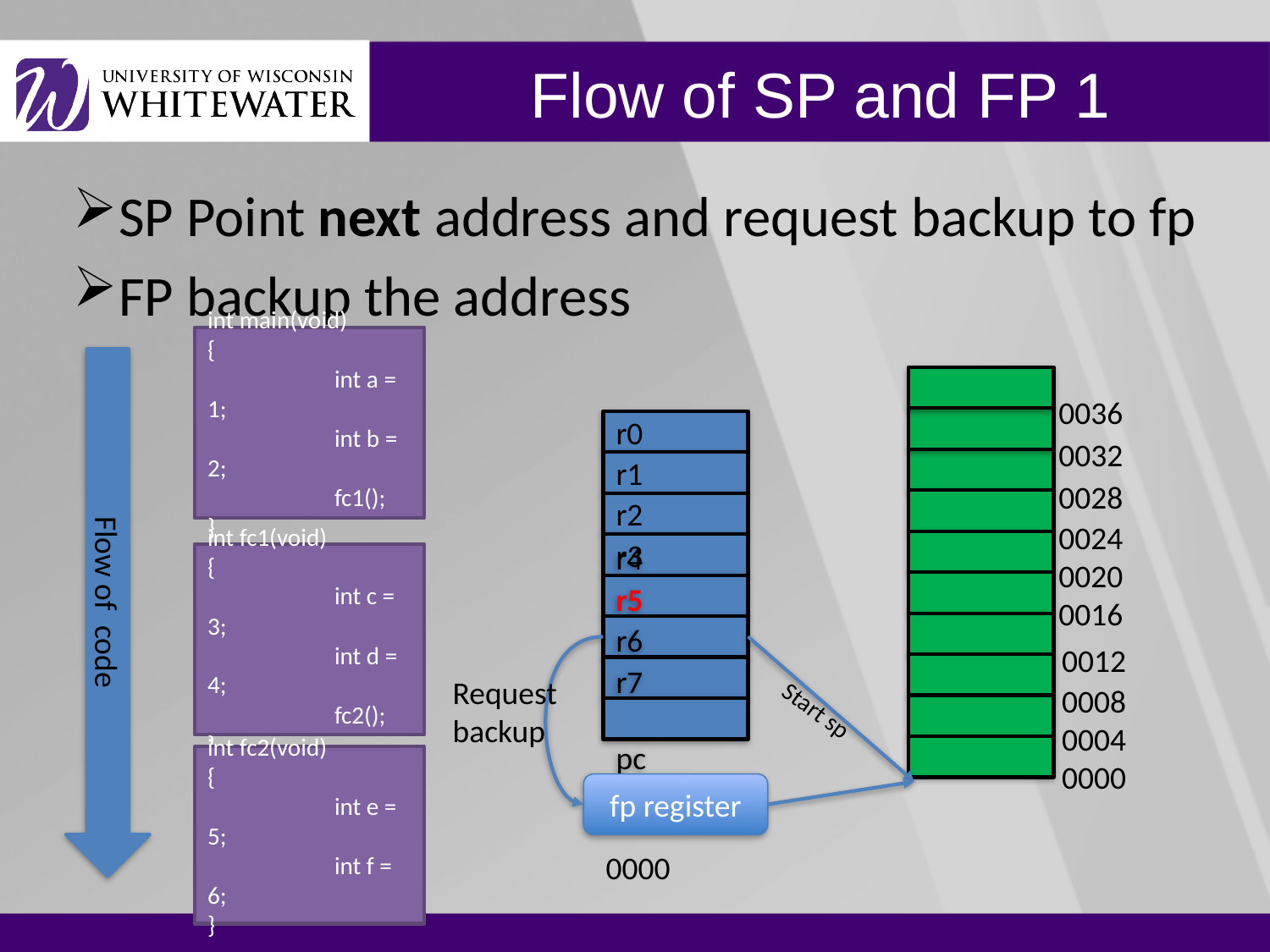

# Flow of SP and FP 1
SP Point next address and request backup to fp
FP backup the address

int main(void)
{
	int a = 1;
	int b = 2;
	fc1();
}
Flow of  code

0036
r0
r1
r2
r3
r4	ir
r5	sp
r6	lr
r7	pc
0032

0028
0024
int fc1(void)
{
	int c = 3;
	int d = 4;
	fc2();
}
0020
0016
0012
Request backup

0008
Start sp
0004
int fc2(void)
{
	int e = 5;
	int f = 6;
}
0000
fp register
0000